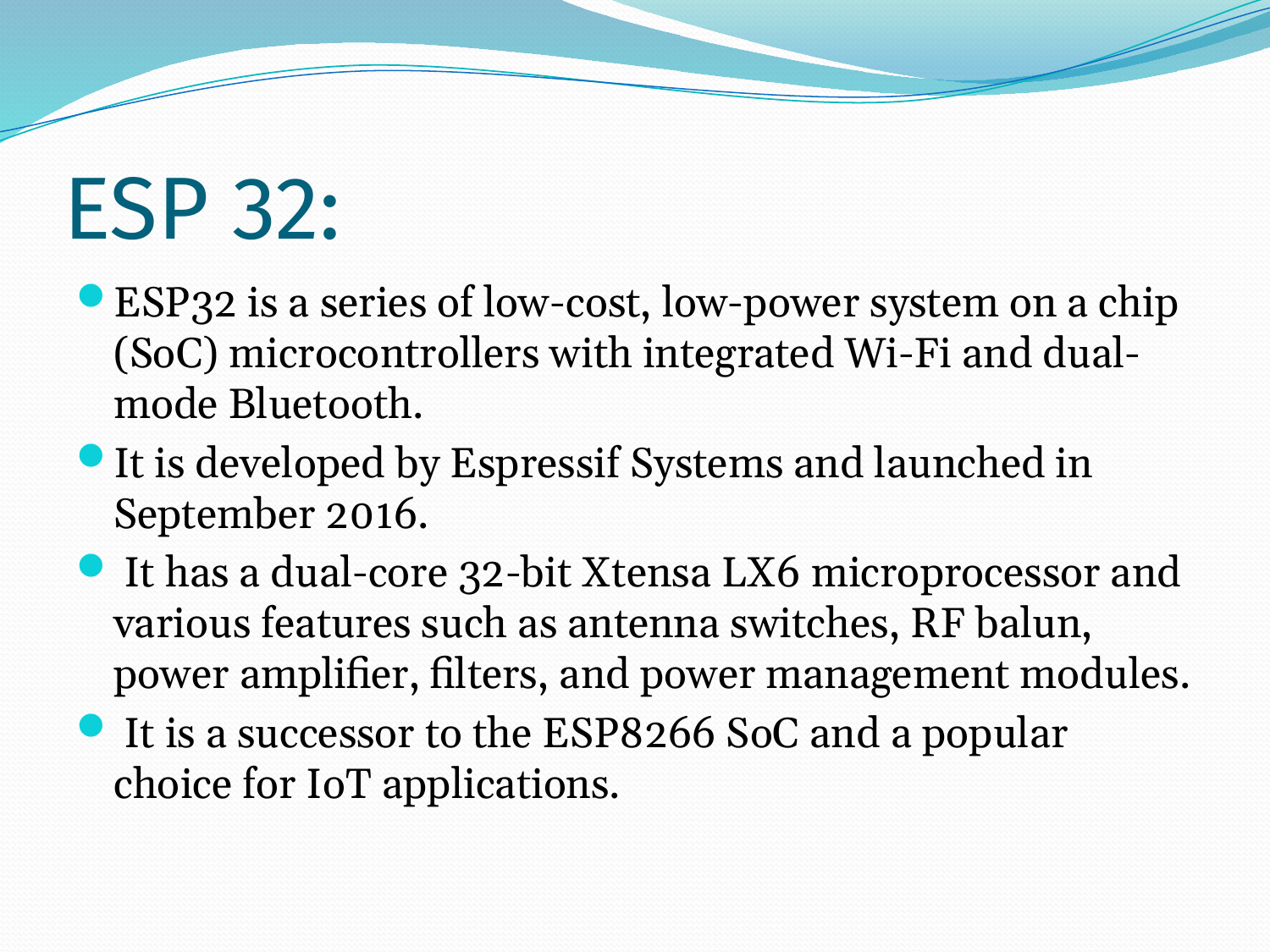

# ESP 32:
ESP32 is a series of low-cost, low-power system on a chip (SoC) microcontrollers with integrated Wi-Fi and dual-mode Bluetooth.
It is developed by Espressif Systems and launched in September 2016.
 It has a dual-core 32-bit Xtensa LX6 microprocessor and various features such as antenna switches, RF balun, power amplifier, filters, and power management modules.
 It is a successor to the ESP8266 SoC and a popular choice for IoT applications.